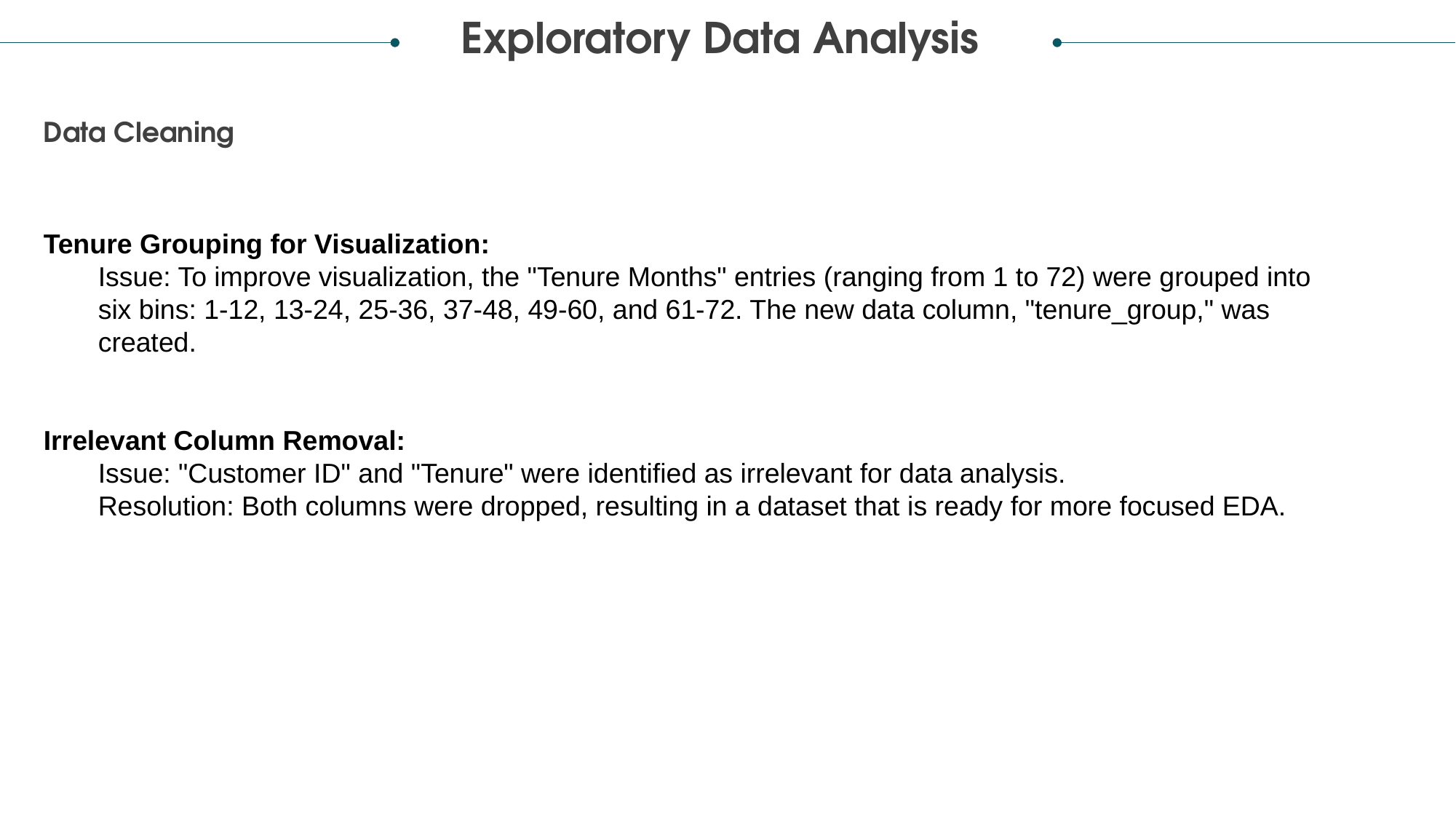

Exploratory Data Analysis
Data Cleaning
Tenure Grouping for Visualization:
Issue: To improve visualization, the "Tenure Months" entries (ranging from 1 to 72) were grouped into six bins: 1-12, 13-24, 25-36, 37-48, 49-60, and 61-72. The new data column, "tenure_group," was created.

Irrelevant Column Removal:
Issue: "Customer ID" and "Tenure" were identified as irrelevant for data analysis.
Resolution: Both columns were dropped, resulting in a dataset that is ready for more focused EDA.